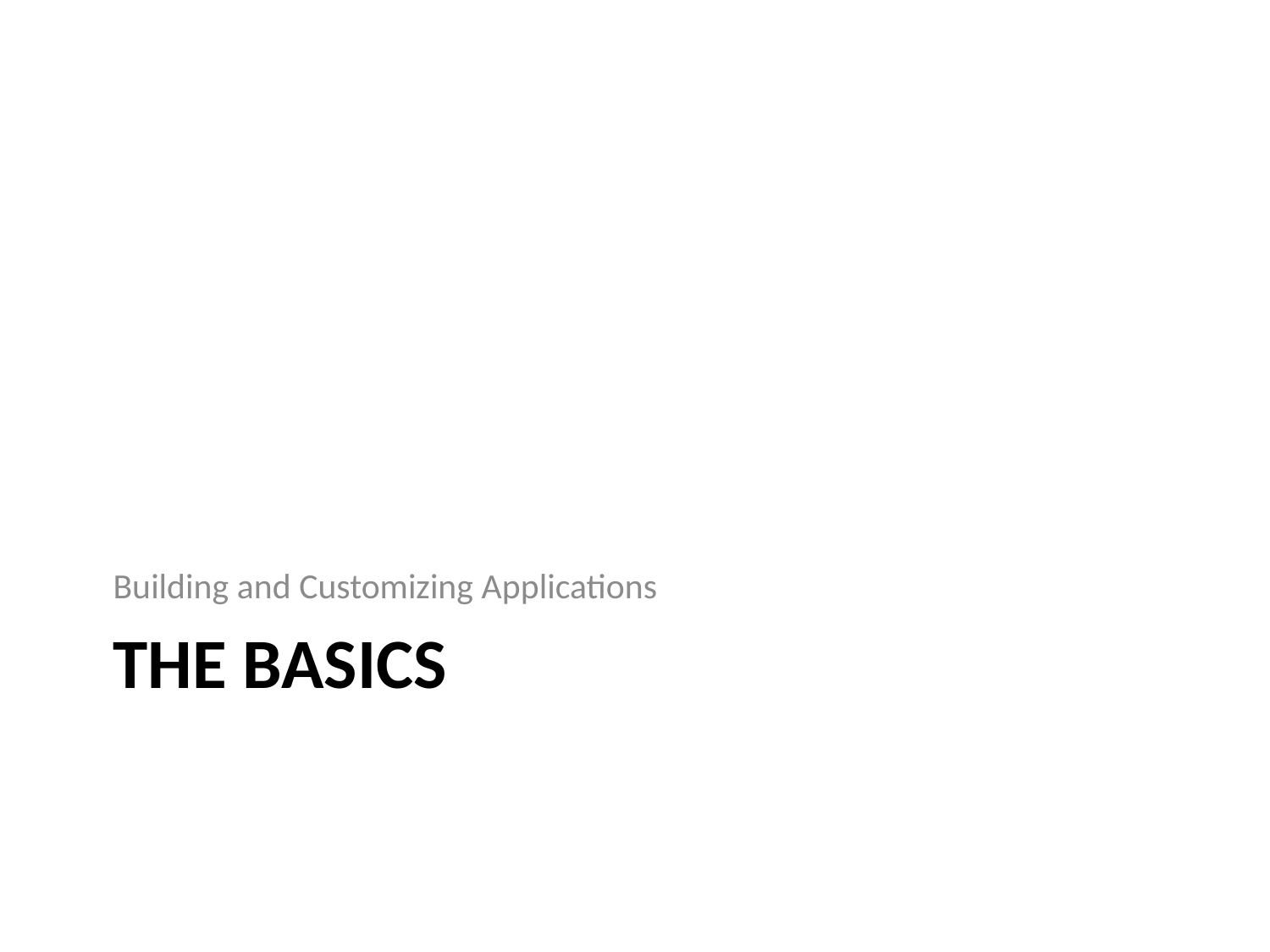

Building and Customizing Applications
# The Basics